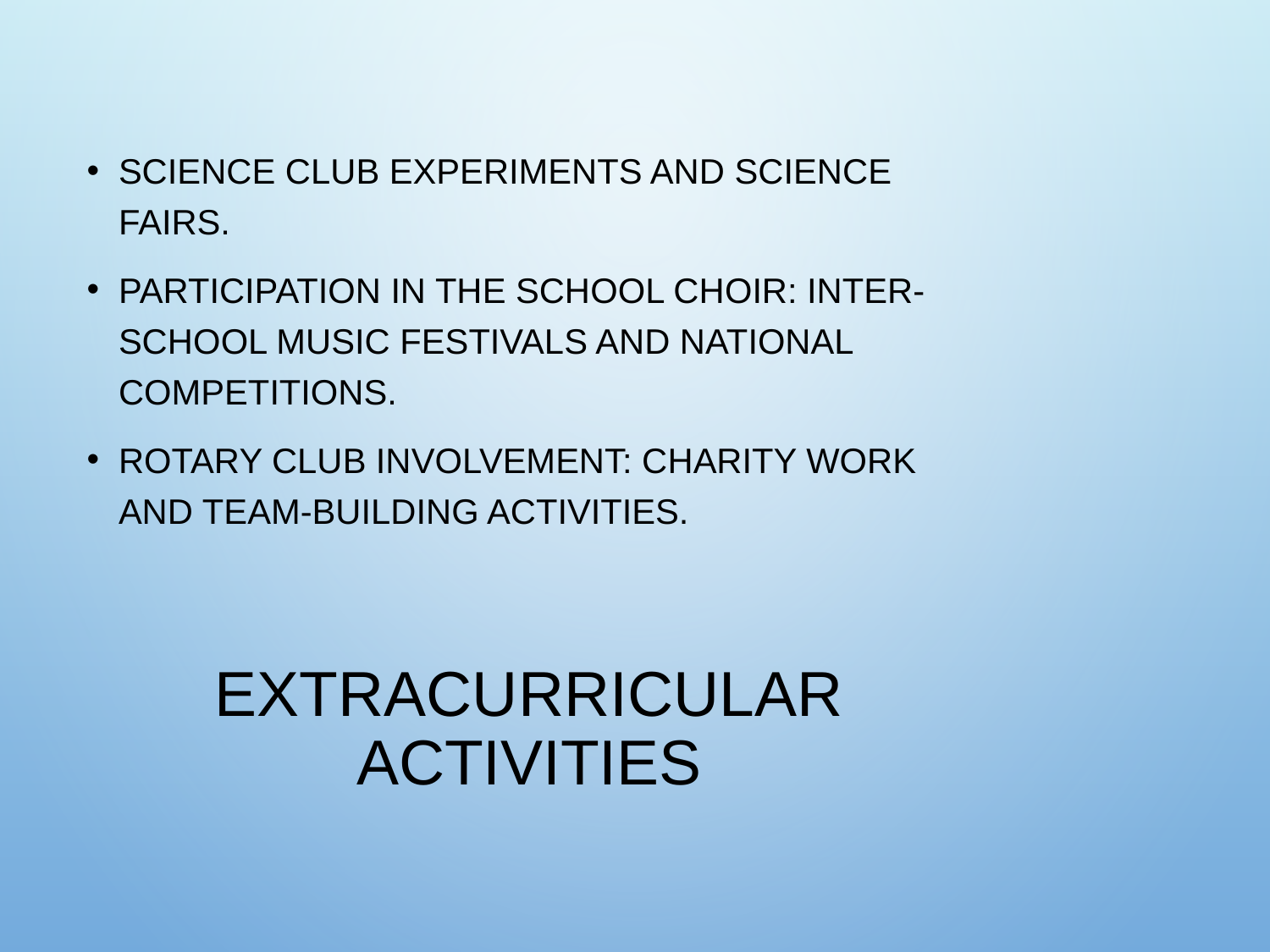

Science club experiments and science fairs.
Participation in the school choir: inter-school music festivals and national competitions.
Rotary Club involvement: charity work and team-building activities.
# Extracurricular Activities